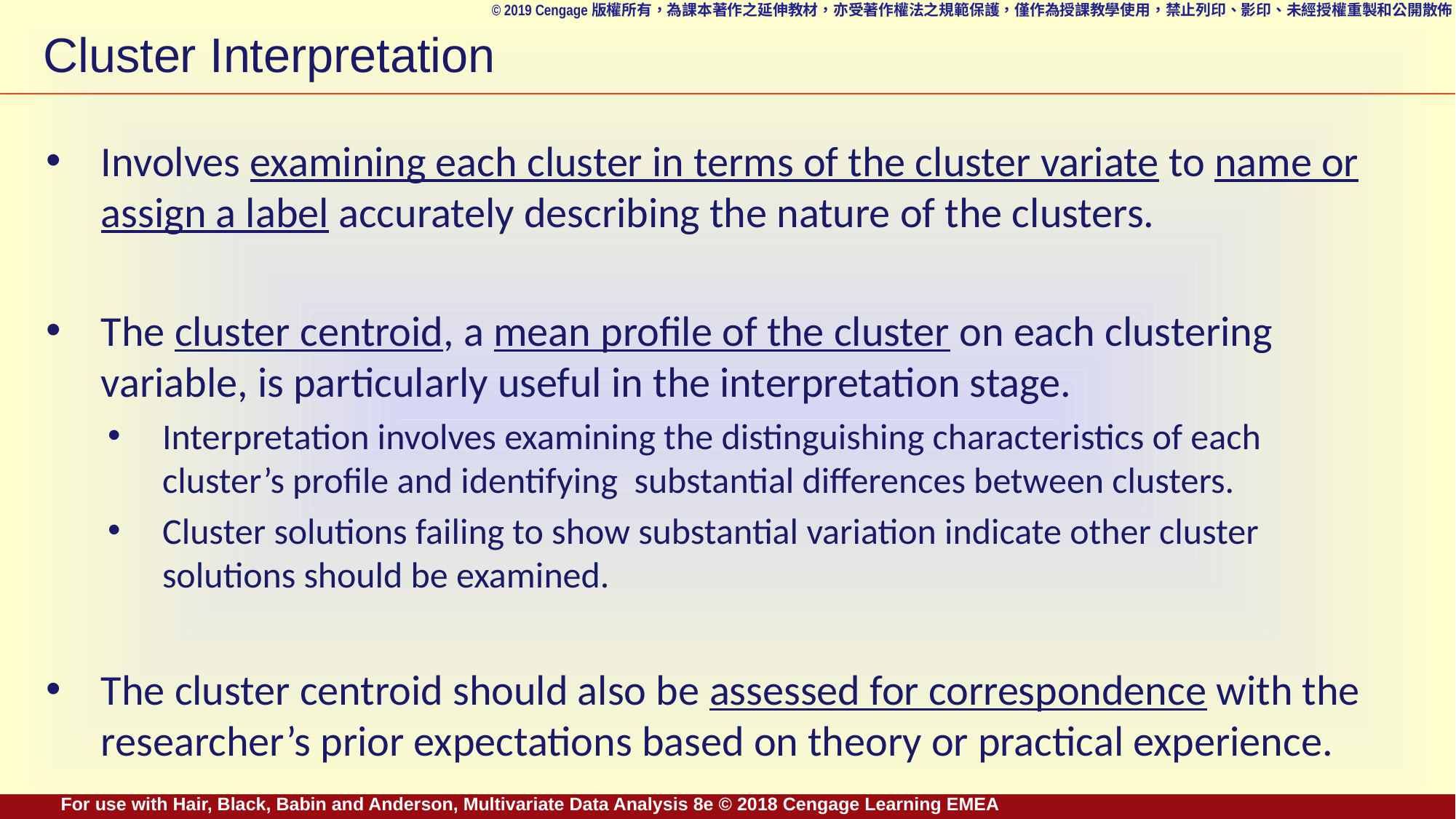

# Cluster Interpretation
Involves examining each cluster in terms of the cluster variate to name or assign a label accurately describing the nature of the clusters.

The cluster centroid, a mean profile of the cluster on each clustering variable, is particularly useful in the interpretation stage.
Interpretation involves examining the distinguishing characteristics of each cluster’s profile and identifying  substantial differences between clusters.
Cluster solutions failing to show substantial variation indicate other cluster solutions should be examined.

The cluster centroid should also be assessed for correspondence with the researcher’s prior expectations based on theory or practical experience.

For use with Hair, Black, Babin and Anderson, Multivariate Data Analysis 8e © 2018 Cengage Learning EMEA